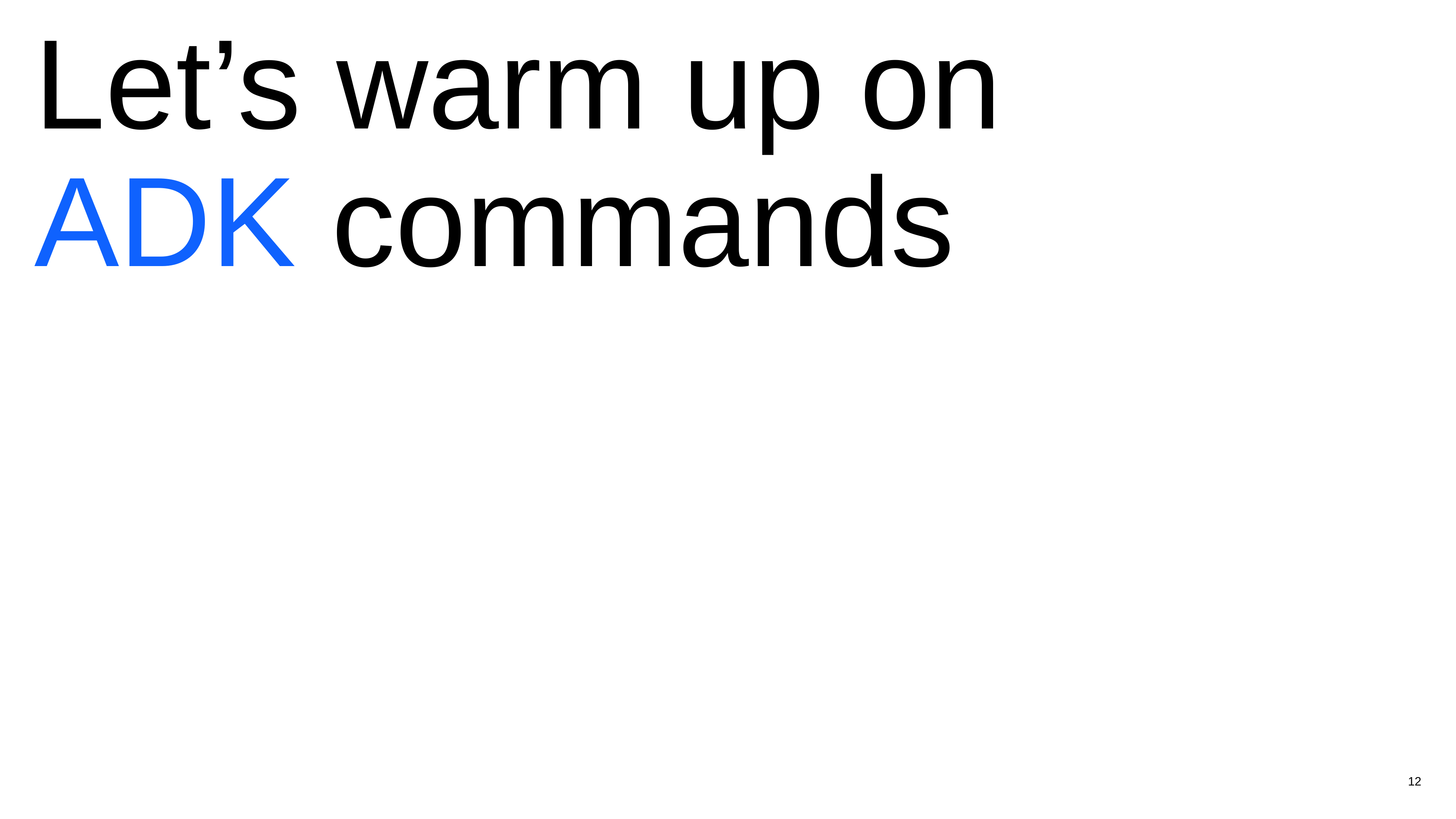

# Let’s warm up on ADK commands

12